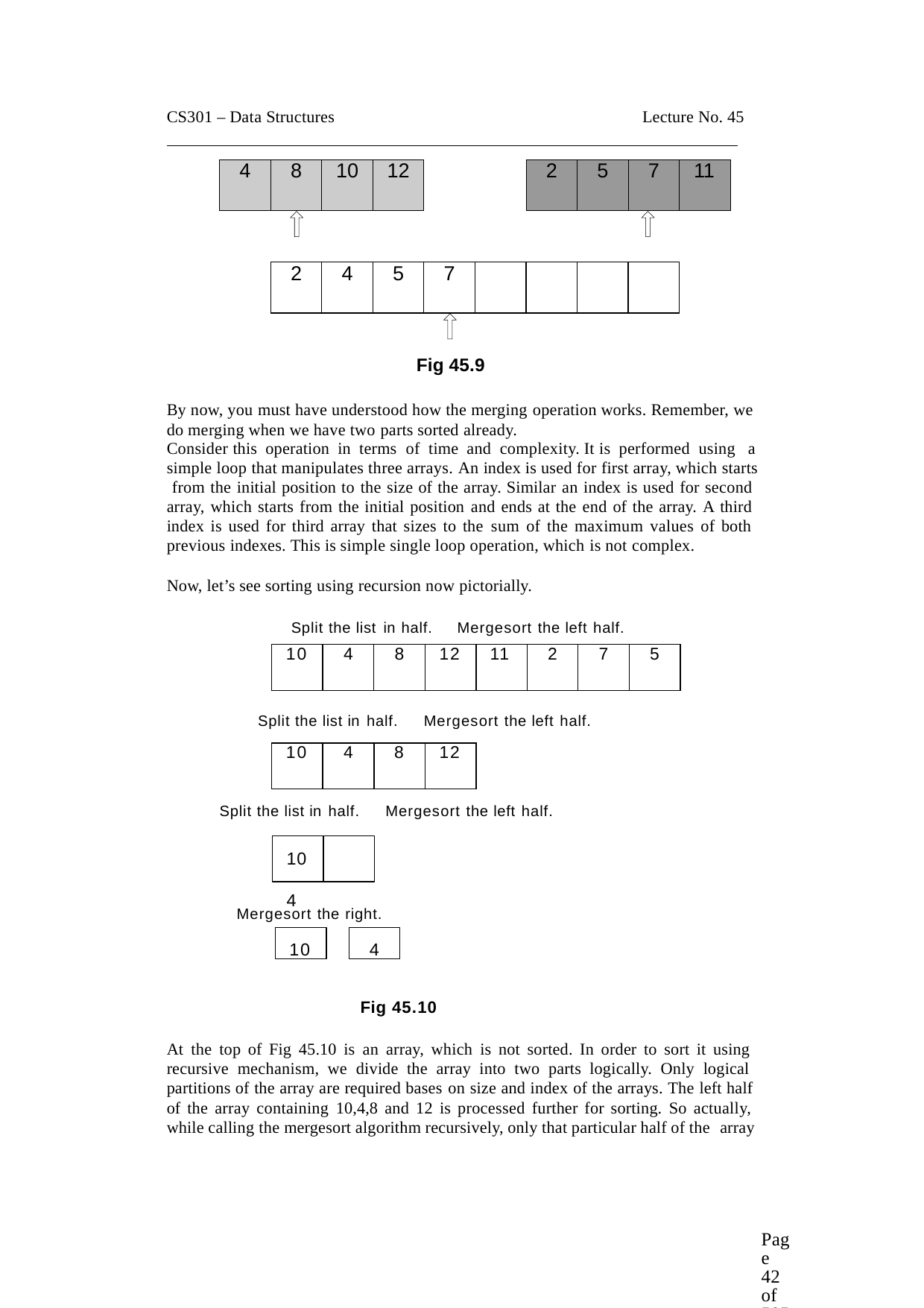

CS301 – Data Structures
Lecture No. 45

| 4 | 8 | 10 | 12 |
| --- | --- | --- | --- |
| 2 | 5 | 7 | 11 |
| --- | --- | --- | --- |

| 2 | 4 | 5 | 7 |  |  |  |  |
| --- | --- | --- | --- | --- | --- | --- | --- |

Fig 45.9

By now, you must have understood how the merging operation works. Remember, we  do merging when we have two parts sorted already.
Consider this  operation  in  terms  of  time  and  complexity. It is  performed  using   a
simple loop that manipulates three arrays. An index is used for first array, which starts  from the initial position to the size of the array. Similar an index is used for second  array, which starts from the initial position and ends at the end of the array. A third  index is used for third array that sizes to the sum of the maximum values of both  previous indexes. This is simple single loop operation, which is not complex.

Now, let’s see sorting using recursion now pictorially.

Split the list in half.	Mergesort the left half.
| 10 | 4 | 8 | 12 | 11 | 2 | 7 | 5 |
| --- | --- | --- | --- | --- | --- | --- | --- |
Split the list in half.
Mergesort the left half.
| 10 | 4 | 8 | 12 |
| --- | --- | --- | --- |
Split the list in half.

10	4
Mergesort the left half.

Mergesort the right.
10
4
Fig 45.10

At the top of Fig 45.10 is an array, which is not sorted. In order to sort it using  recursive mechanism, we divide the array into two parts logically. Only logical  partitions of the array are required bases on size and index of the arrays. The left half  of the array containing 10,4,8 and 12 is processed further for sorting. So actually,  while calling the mergesort algorithm recursively, only that particular half of the  array
Page 42 of 505